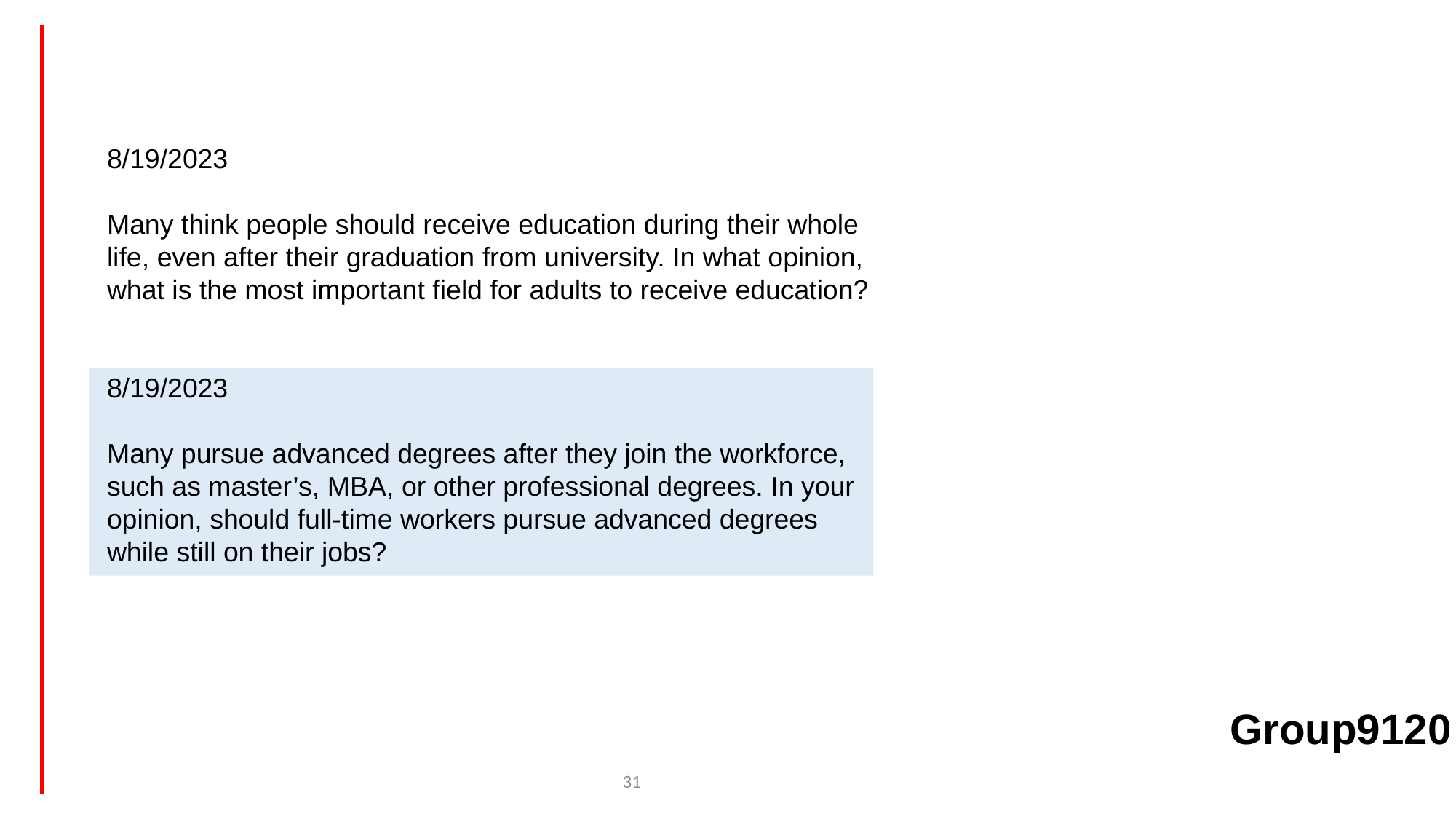

8/19/2023

Many think people should receive education during their whole life, even after their graduation from university. In what opinion, what is the most important field for adults to receive education?

8/19/2023

Many pursue advanced degrees after they join the workforce, such as master’s, MBA, or other professional degrees. In your opinion, should full-time workers pursue advanced degrees while still on their jobs?

Group9120
31